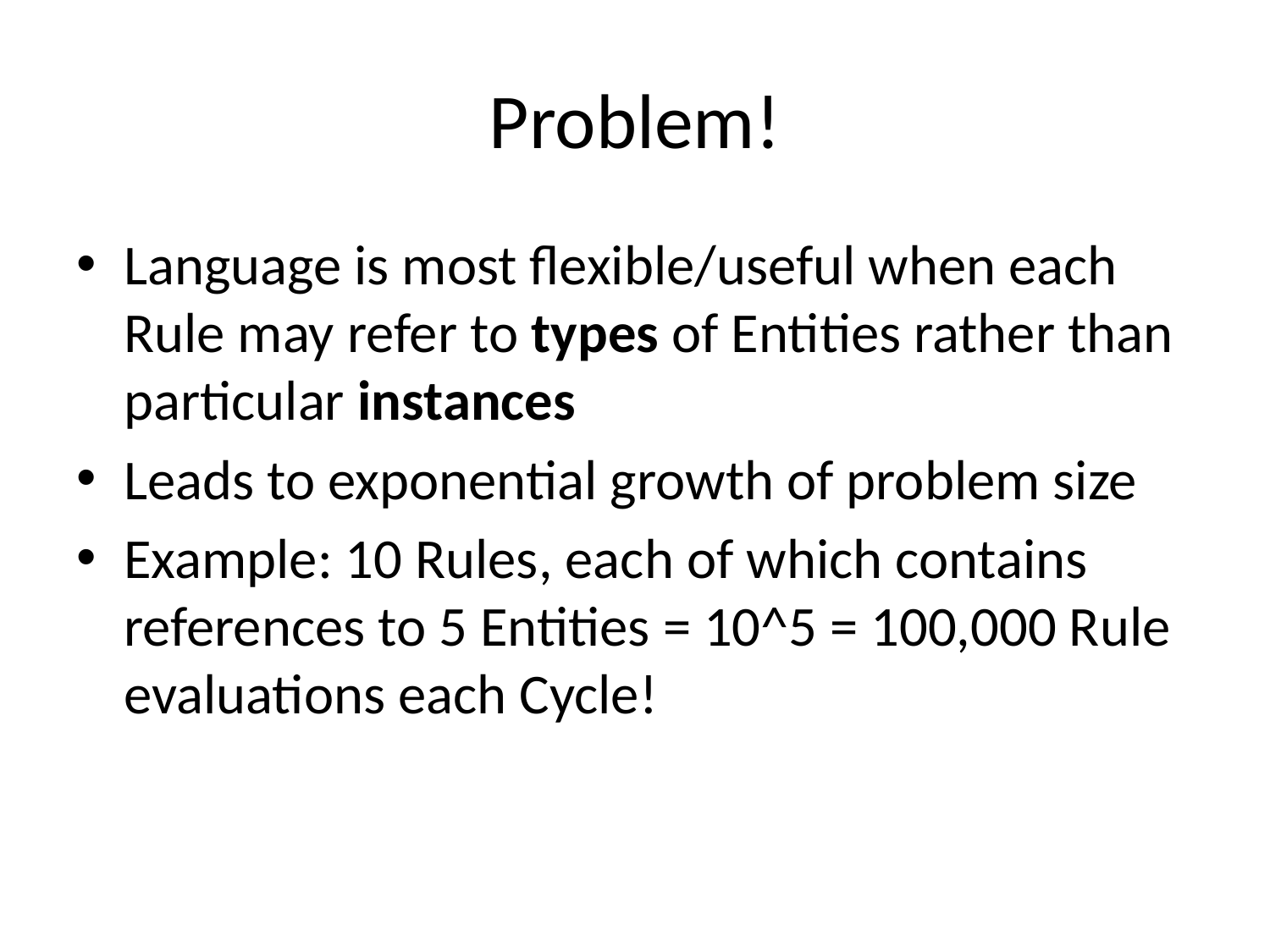

# Problem!
Language is most flexible/useful when each Rule may refer to types of Entities rather than particular instances
Leads to exponential growth of problem size
Example: 10 Rules, each of which contains references to 5 Entities = 10^5 = 100,000 Rule evaluations each Cycle!